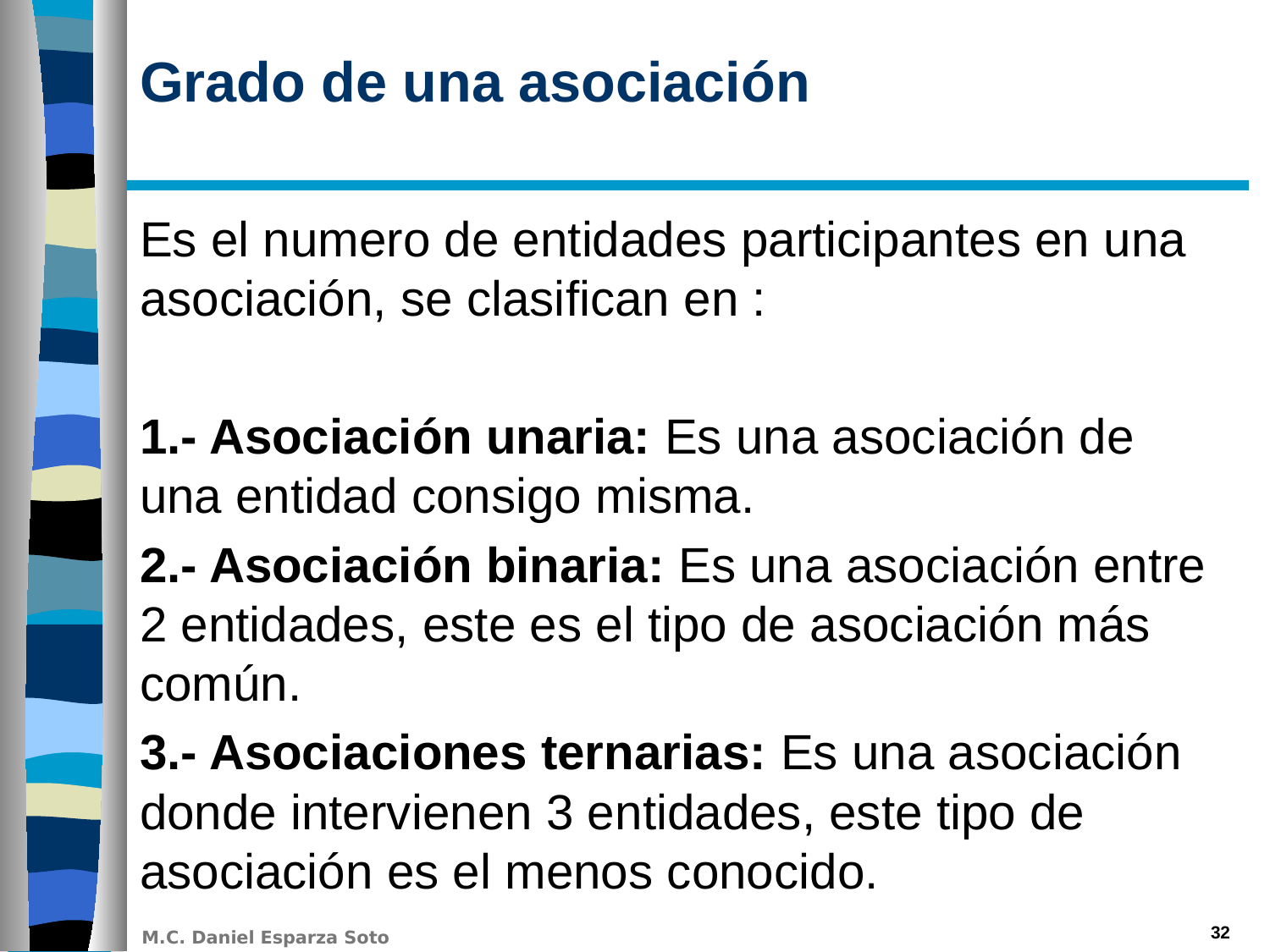

# Grado de una asociación
Es el numero de entidades participantes en una asociación, se clasifican en :

1.- Asociación unaria: Es una asociación de una entidad consigo misma.
2.- Asociación binaria: Es una asociación entre 2 entidades, este es el tipo de asociación más común.
3.- Asociaciones ternarias: Es una asociación donde intervienen 3 entidades, este tipo de asociación es el menos conocido.
32